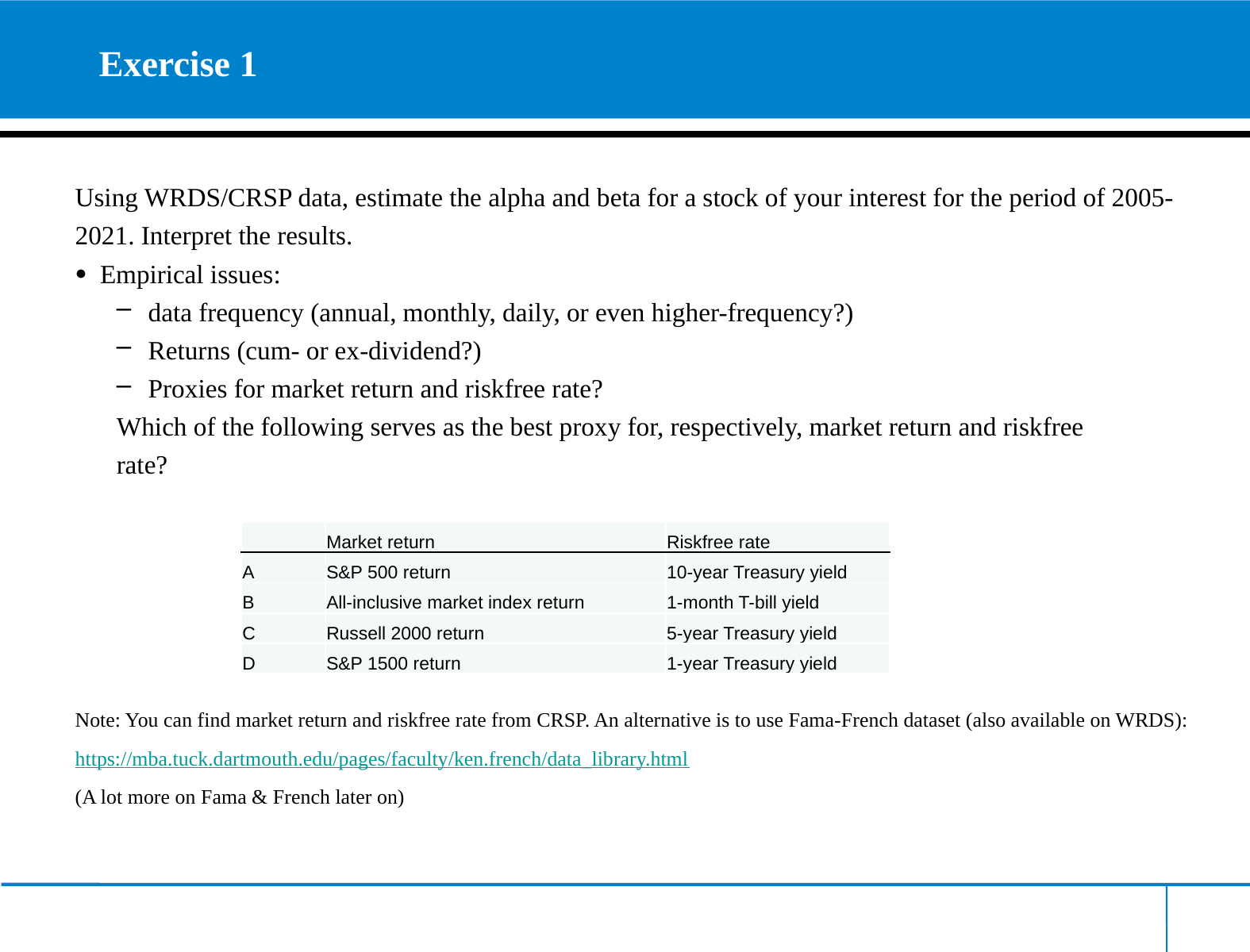

# Exercise 1
Using WRDS/CRSP data, estimate the alpha and beta for a stock of your interest for the period of 2005-2021. Interpret the results.
Empirical issues:
data frequency (annual, monthly, daily, or even higher-frequency?)
Returns (cum- or ex-dividend?)
Proxies for market return and riskfree rate?
	Which of the following serves as the best proxy for, respectively, market return and riskfree 	rate?

Note: You can find market return and riskfree rate from CRSP. An alternative is to use Fama-French dataset (also available on WRDS):
https://mba.tuck.dartmouth.edu/pages/faculty/ken.french/data_library.html
(A lot more on Fama & French later on)
|  | Market return | Riskfree rate |
| --- | --- | --- |
| A | S&P 500 return | 10-year Treasury yield |
| B | All-inclusive market index return | 1-month T-bill yield |
| C | Russell 2000 return | 5-year Treasury yield |
| D | S&P 1500 return | 1-year Treasury yield |